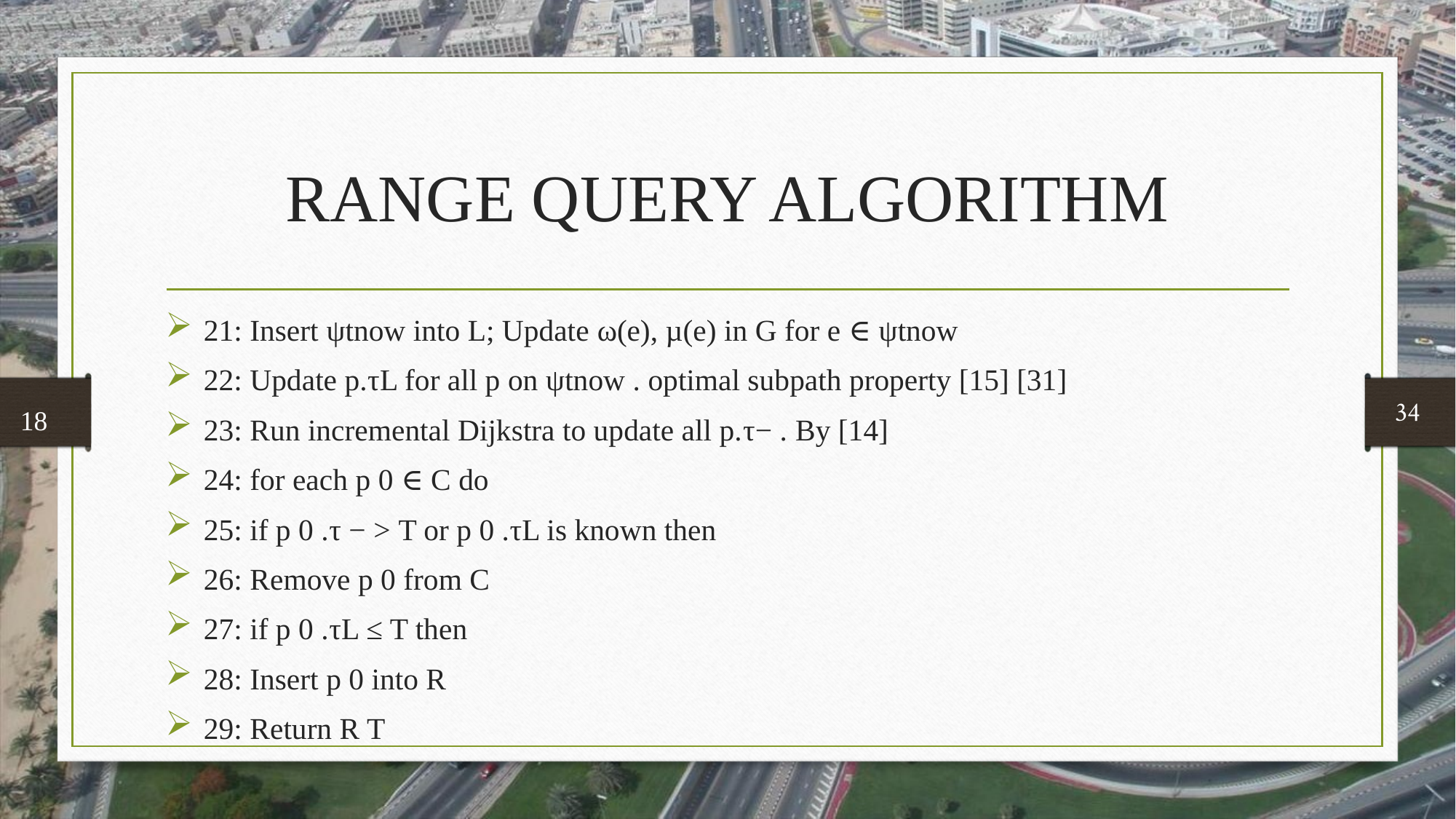

# RANGE QUERY ALGORITHM
 21: Insert ψtnow into L; Update ω(e), µ(e) in G for e ∈ ψtnow
 22: Update p.τL for all p on ψtnow . optimal subpath property [15] [31]
 23: Run incremental Dijkstra to update all p.τ− . By [14]
 24: for each p 0 ∈ C do
 25: if p 0 .τ − > T or p 0 .τL is known then
 26: Remove p 0 from C
 27: if p 0 .τL ≤ T then
 28: Insert p 0 into R
 29: Return R T

 34
  18